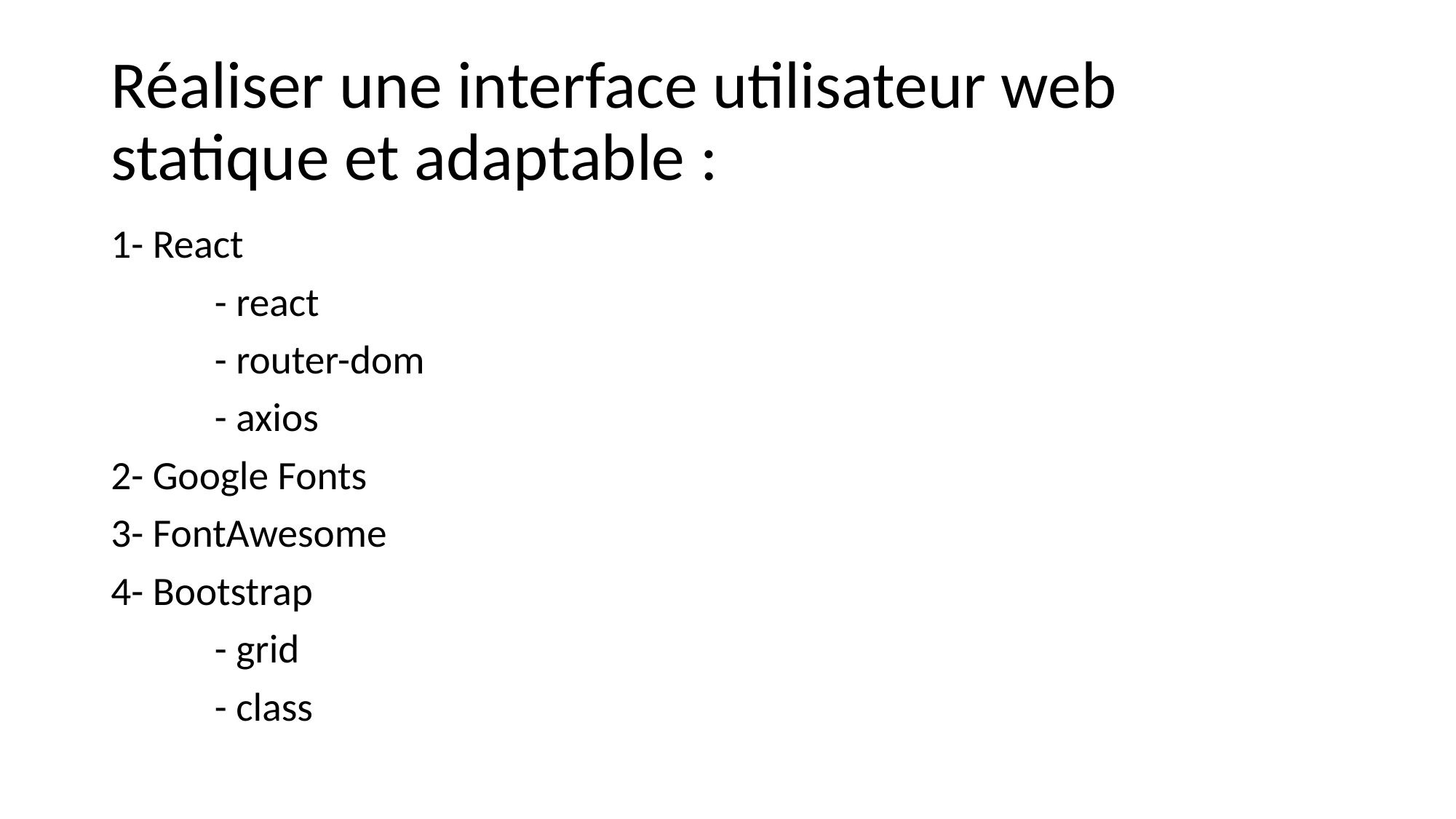

# Réaliser une interface utilisateur web statique et adaptable :
1- React
	- react
	- router-dom
	- axios
2- Google Fonts
3- FontAwesome
4- Bootstrap
	- grid
	- class